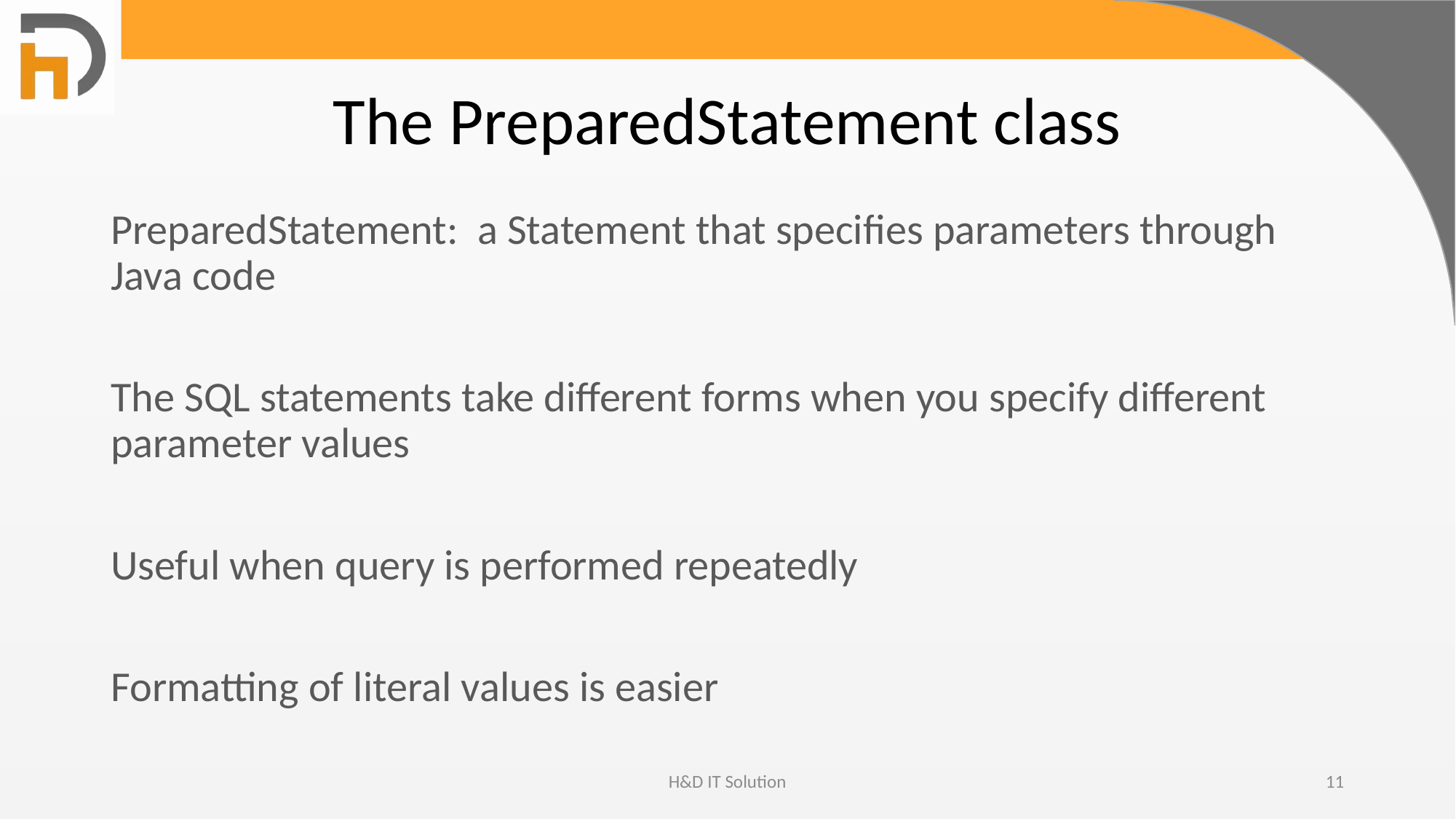

# The PreparedStatement class
PreparedStatement:  a Statement that specifies parameters through Java code

The SQL statements take different forms when you specify different parameter values

Useful when query is performed repeatedly

Formatting of literal values is easier

H&D IT Solution
11